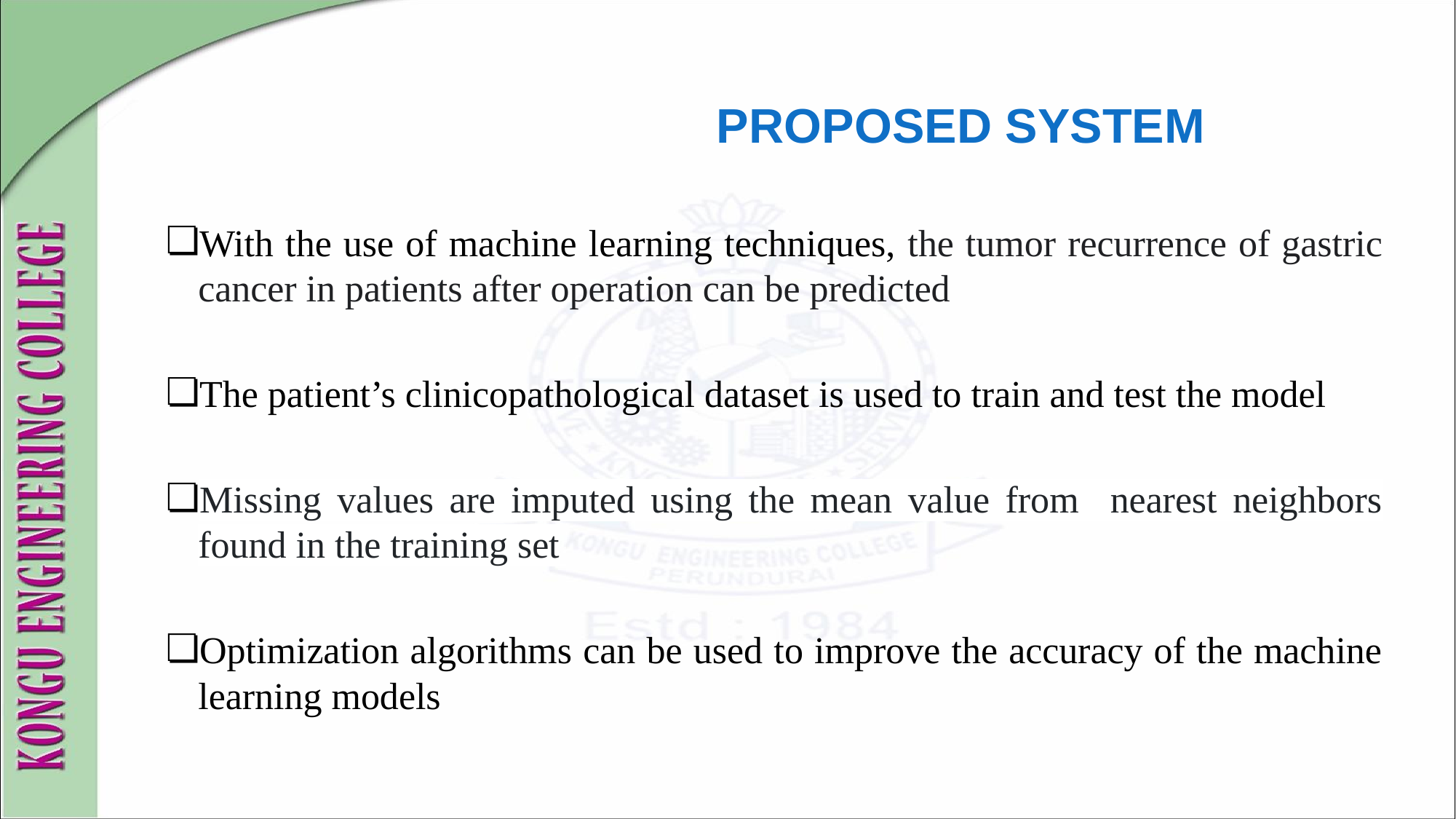

# PROPOSED SYSTEM
With the use of machine learning techniques, the tumor recurrence of gastric cancer in patients after operation can be predicted

The patient’s clinicopathological dataset is used to train and test the model

Missing values are imputed using the mean value from  nearest neighbors found in the training set

Optimization algorithms can be used to improve the accuracy of the machine learning models